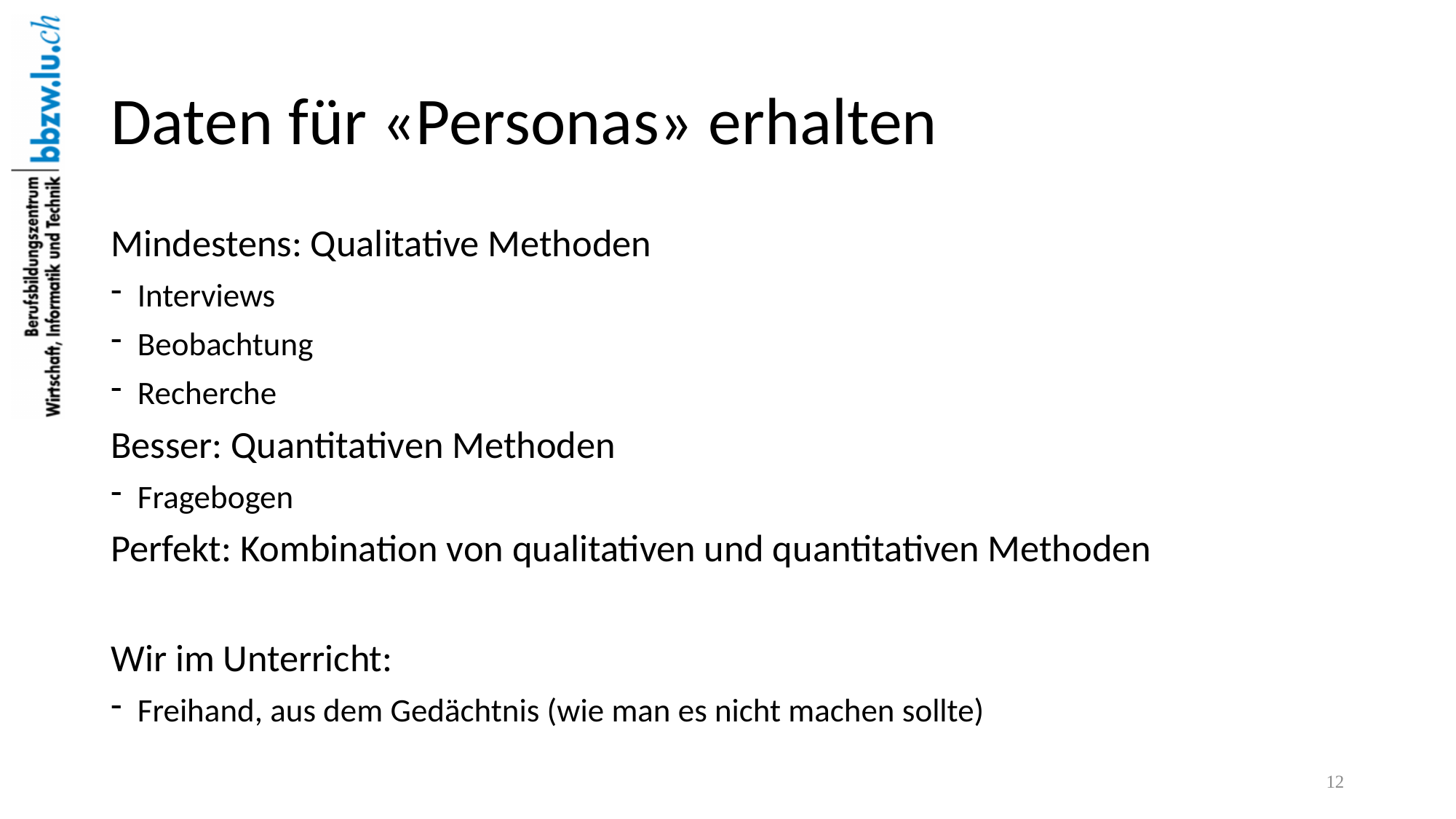

# Daten für «Personas» erhalten
Mindestens: Qualitative Methoden
Interviews
Beobachtung
Recherche
Besser: Quantitativen Methoden
Fragebogen
Perfekt: Kombination von qualitativen und quantitativen Methoden

Wir im Unterricht:
Freihand, aus dem Gedächtnis (wie man es nicht machen sollte)

12